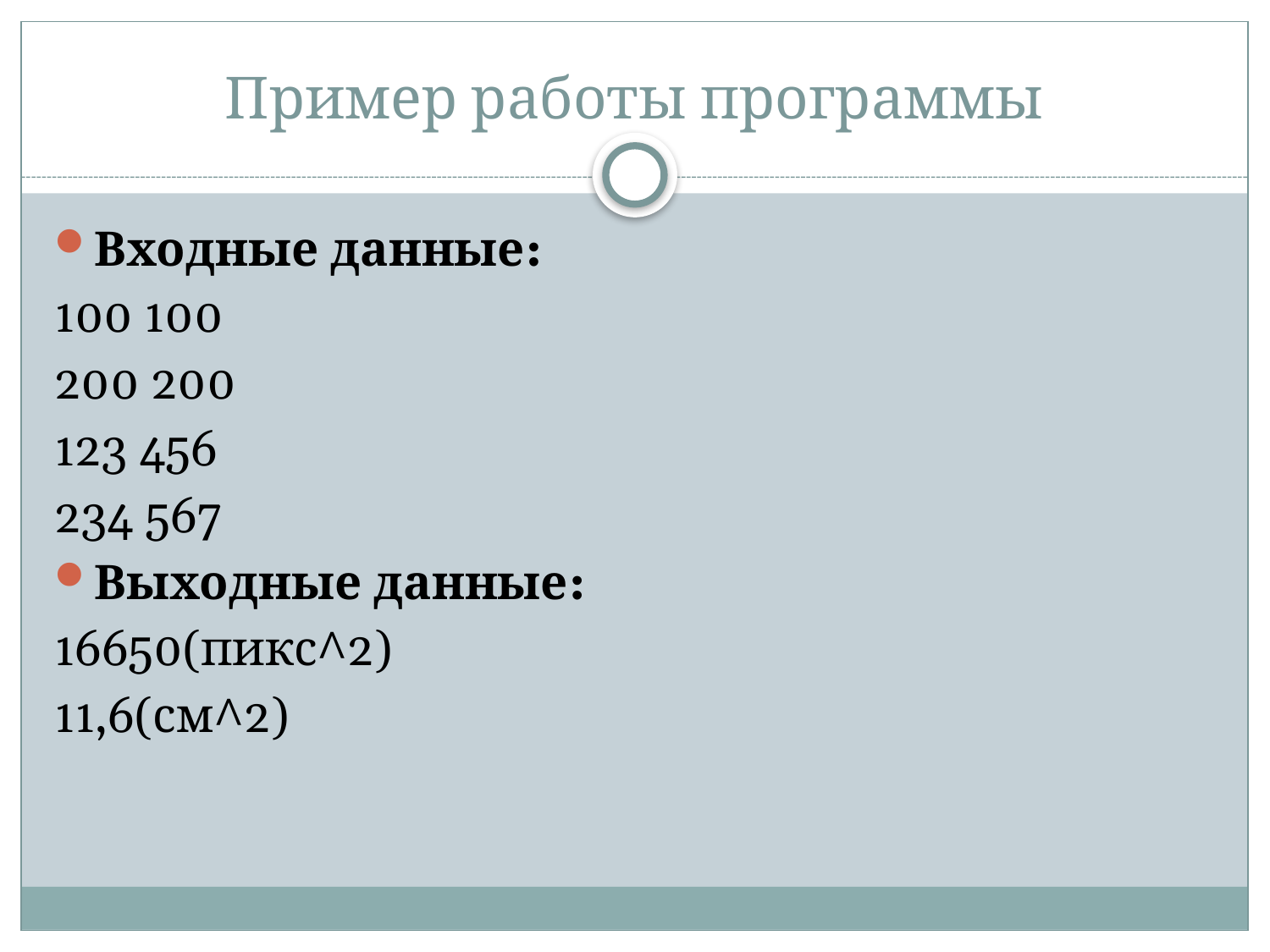

# Пример работы программы
Входные данные:
100 100
200 200
123 456
234 567
Выходные данные:
16650(пикс^2)
11,6(см^2)